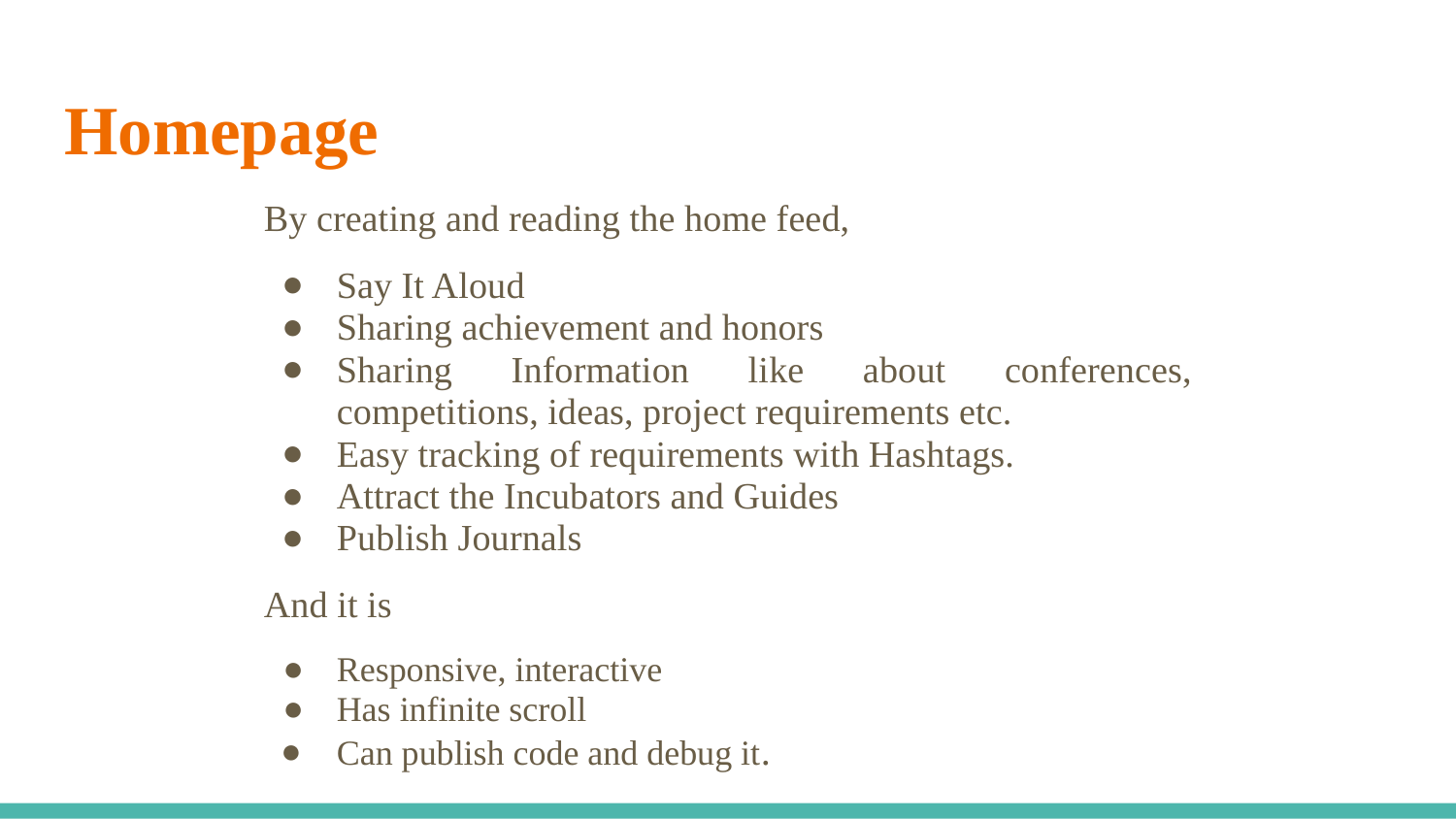

# Homepage
By creating and reading the home feed,
Say It Aloud
Sharing achievement and honors
Sharing Information like about conferences, competitions, ideas, project requirements etc.
Easy tracking of requirements with Hashtags.
Attract the Incubators and Guides
Publish Journals
And it is
Responsive, interactive
Has infinite scroll
Can publish code and debug it.